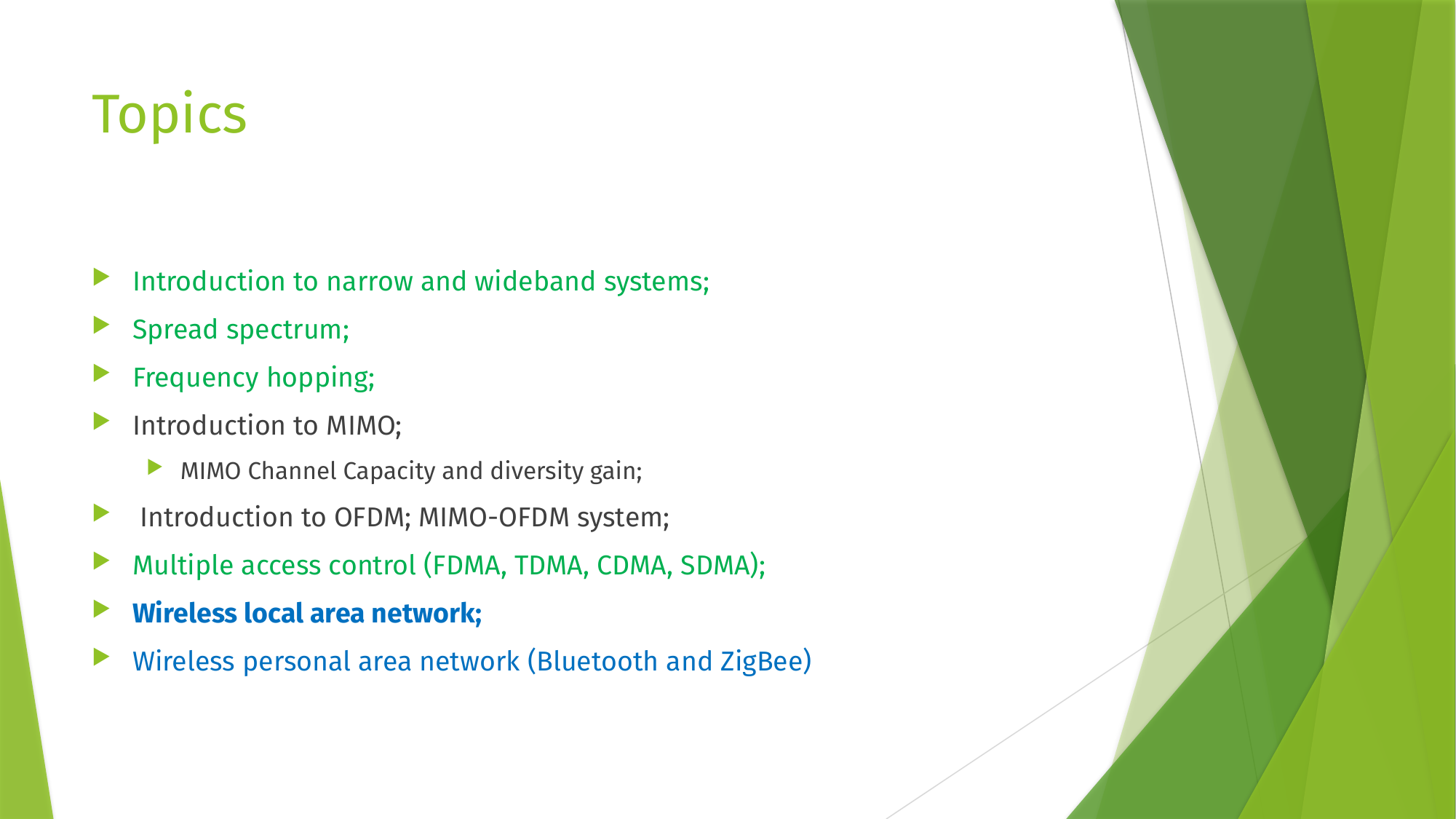

# Topics
Introduction to narrow and wideband systems;
Spread spectrum;
Frequency hopping;
Introduction to MIMO;
MIMO Channel Capacity and diversity gain;
 Introduction to OFDM; MIMO-OFDM system;
Multiple access control (FDMA, TDMA, CDMA, SDMA);
Wireless local area network;
Wireless personal area network (Bluetooth and ZigBee)